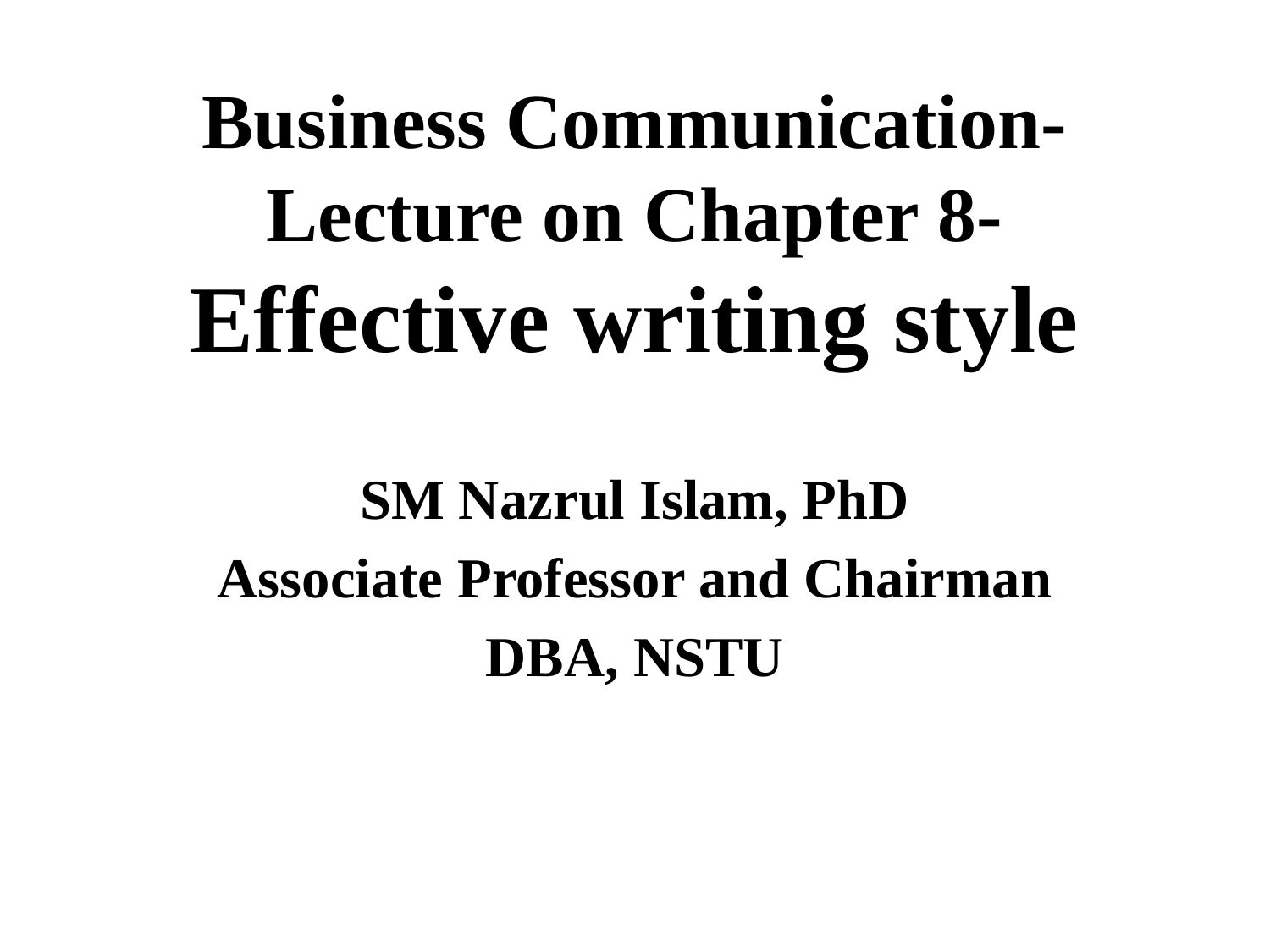

# Business Communication- Lecture on Chapter 8- Effective writing style
SM Nazrul Islam, PhD
Associate Professor and Chairman
DBA, NSTU